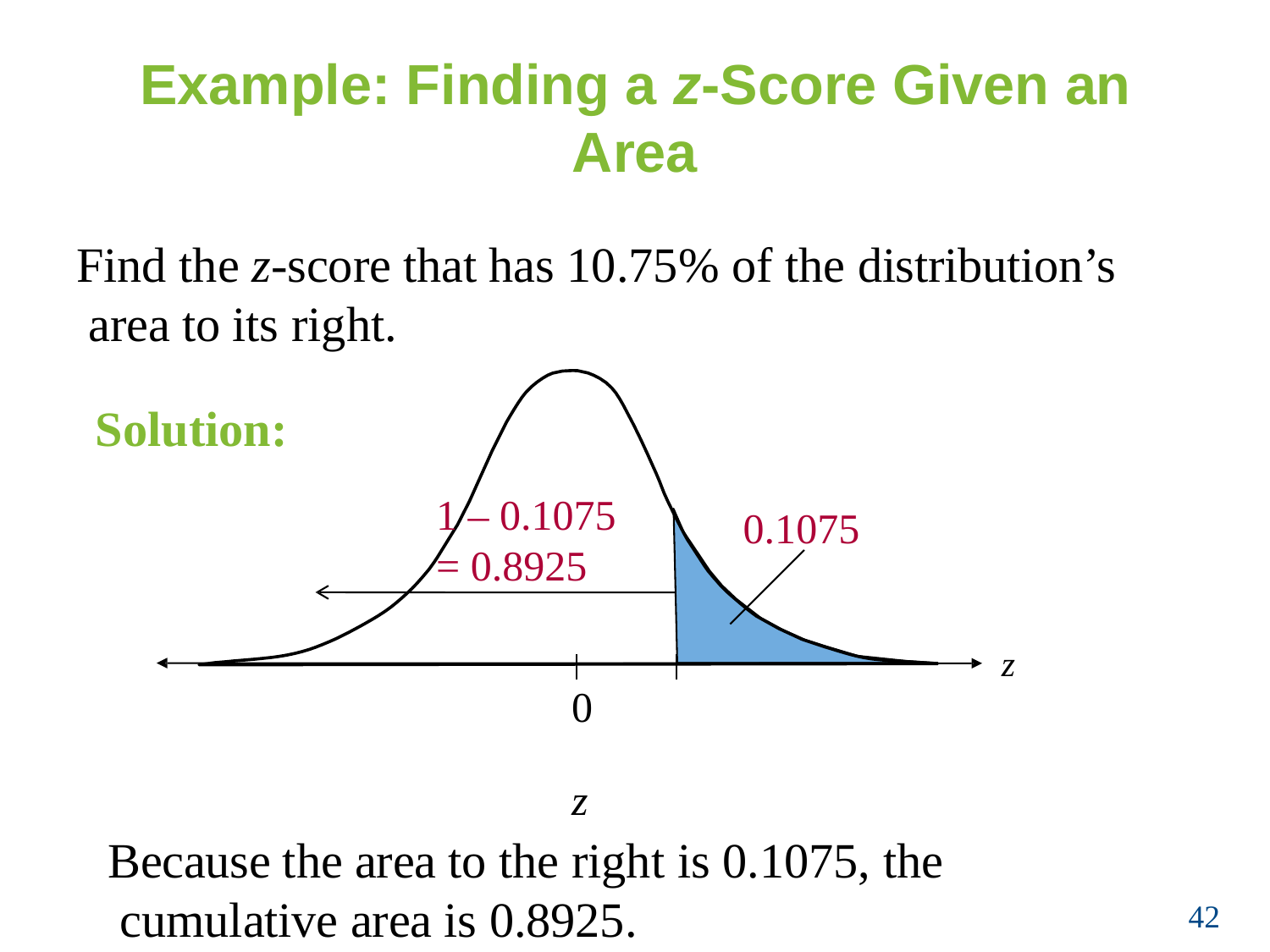

# Example: Finding a z-Score Given an  Area
Find the z-score that has 10.75% of the distribution’s  area to its right.
Solution:

1 – 0.1075
= 0.8925
0.1075

z
0	z
Because the area to the right is 0.1075, the  cumulative area is 0.8925.

42